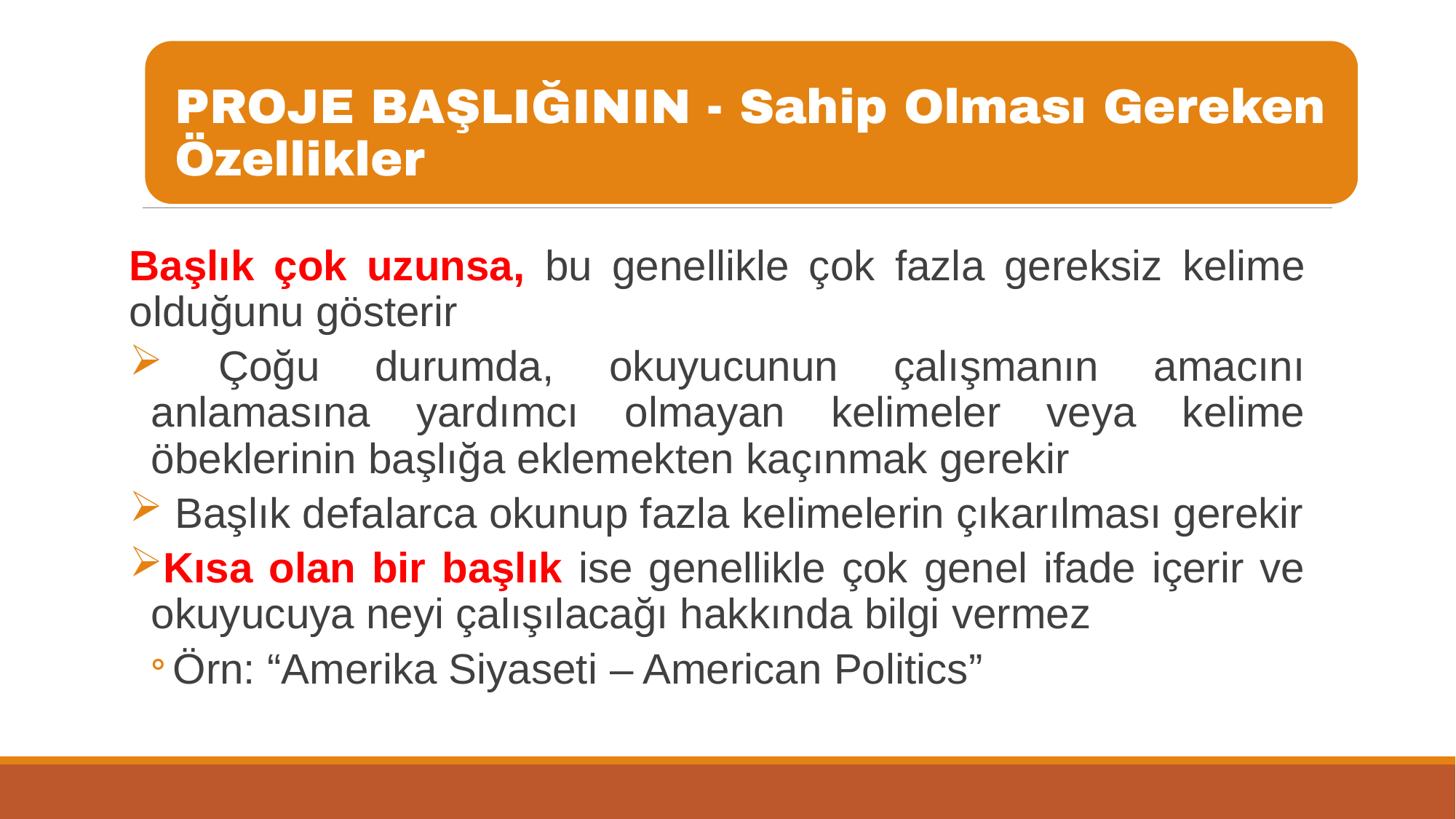

PROJE BAŞLIĞININ - Sahip Olması Gereken Özellikler

Başlık çok uzunsa, bu genellikle çok fazla gereksiz kelime olduğunu gösterir
 Çoğu durumda, okuyucunun çalışmanın amacını anlamasına yardımcı olmayan kelimeler veya kelime öbeklerinin başlığa eklemekten kaçınmak gerekir
 Başlık defalarca okunup fazla kelimelerin çıkarılması gerekir
Kısa olan bir başlık ise genellikle çok genel ifade içerir ve okuyucuya neyi çalışılacağı hakkında bilgi vermez
Örn: “Amerika Siyaseti – American Politics”